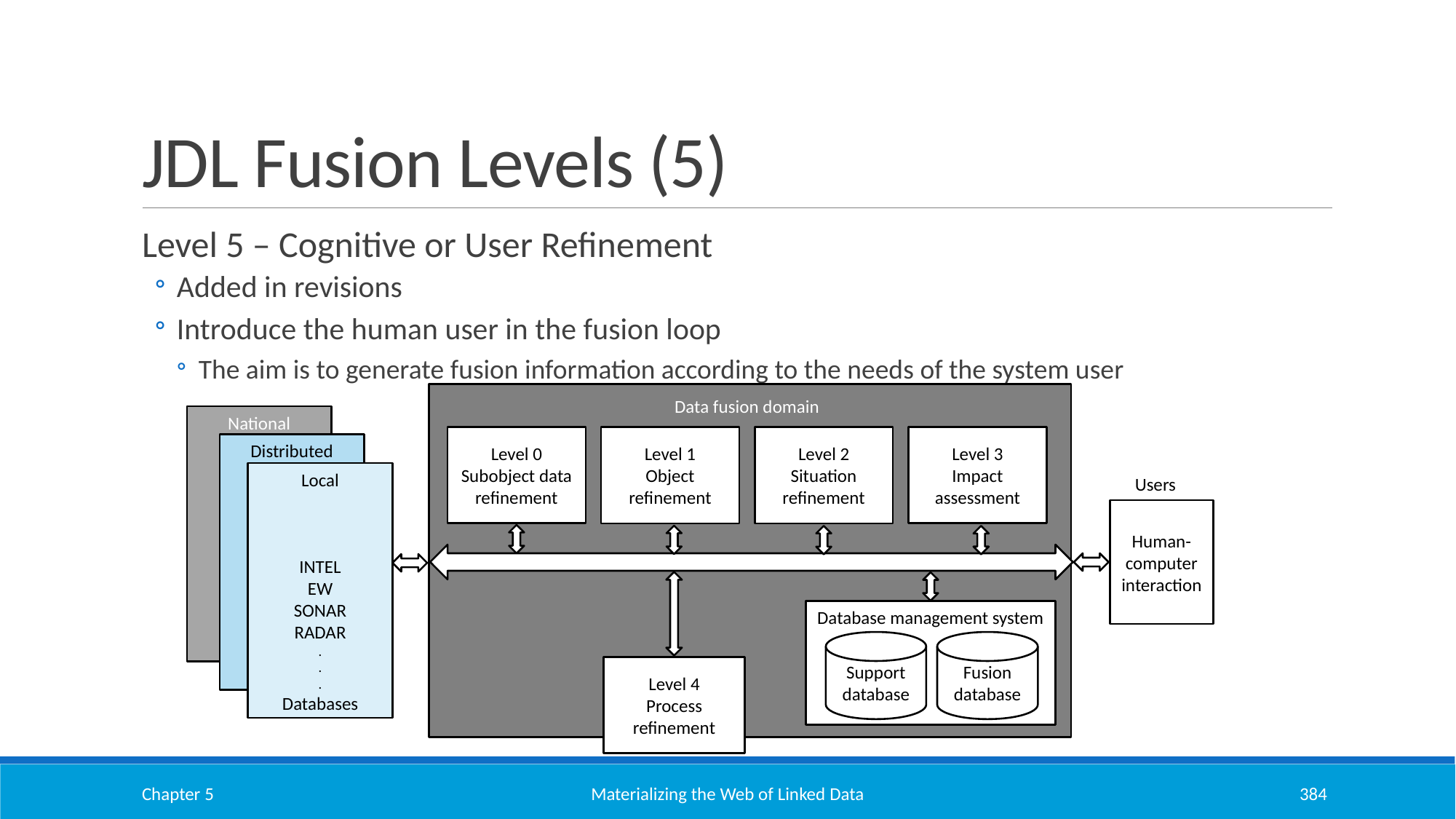

# JDL Fusion Levels (5)
Level 5 – Cognitive or User Refinement
Added in revisions
Introduce the human user in the fusion loop
The aim is to generate fusion information according to the needs of the system user

Data fusion domain
National
Level 0
Subobject data refinement
Level 1
Object refinement
Level 2
Situation refinement
Level 3
Impact assessment
Distributed
Local

INTEL
EW
SONAR
RADAR
.
.
.
Databases
Users
Human-computer interaction

Database management system
Support database
Fusion database
Level 4
Process refinement
Chapter 5
Materializing the Web of Linked Data
384